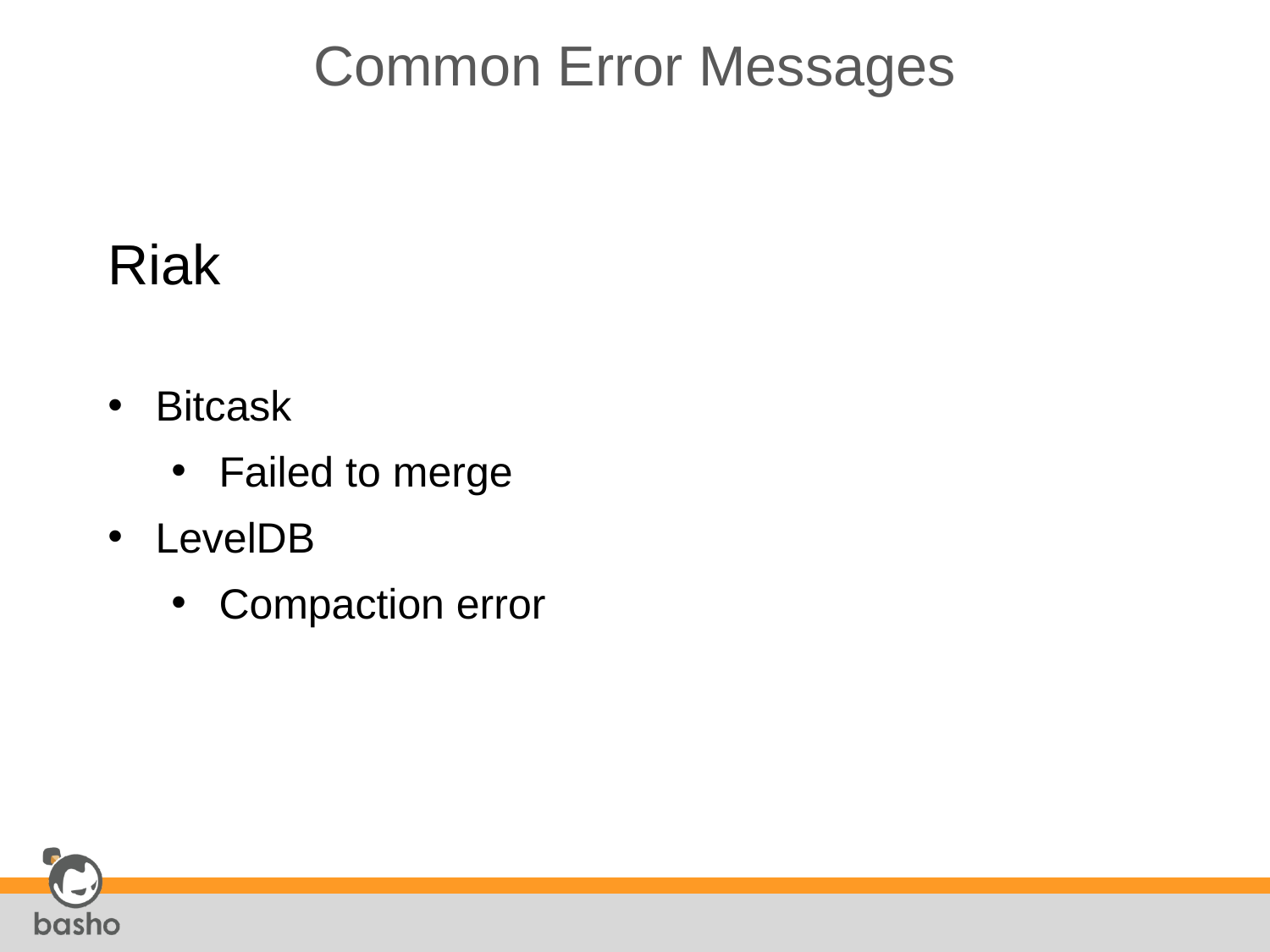

# Common Error Messages
Riak

Bitcask
Failed to merge
LevelDB
Compaction error